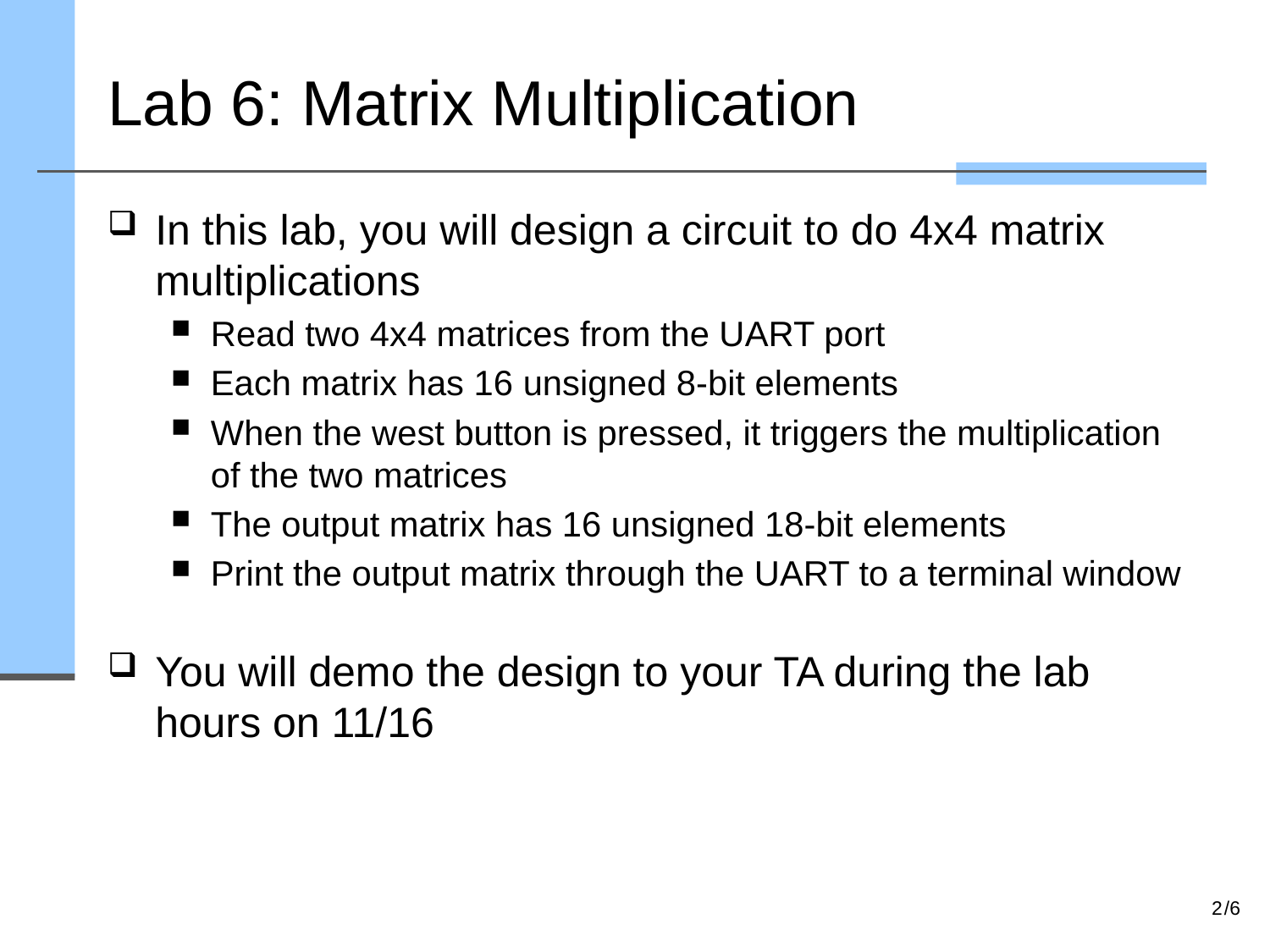

# Lab 6: Matrix Multiplication
In this lab, you will design a circuit to do 4x4 matrix multiplications
Read two 4x4 matrices from the UART port
Each matrix has 16 unsigned 8-bit elements
When the west button is pressed, it triggers the multiplication of the two matrices
The output matrix has 16 unsigned 18-bit elements
Print the output matrix through the UART to a terminal window
You will demo the design to your TA during the lab hours on 11/16
2